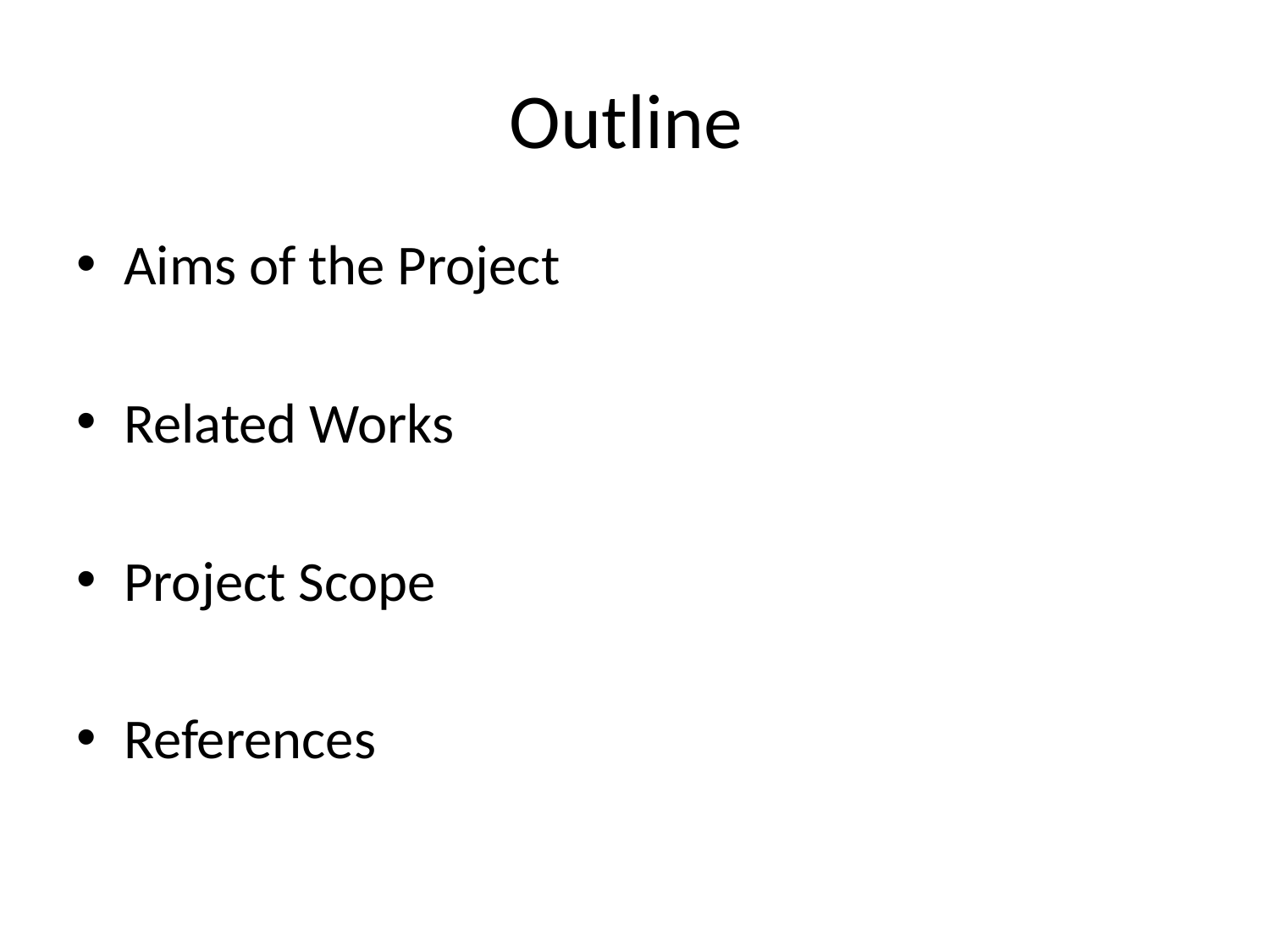

# Outline
Aims of the Project

Related Works

Project Scope

References